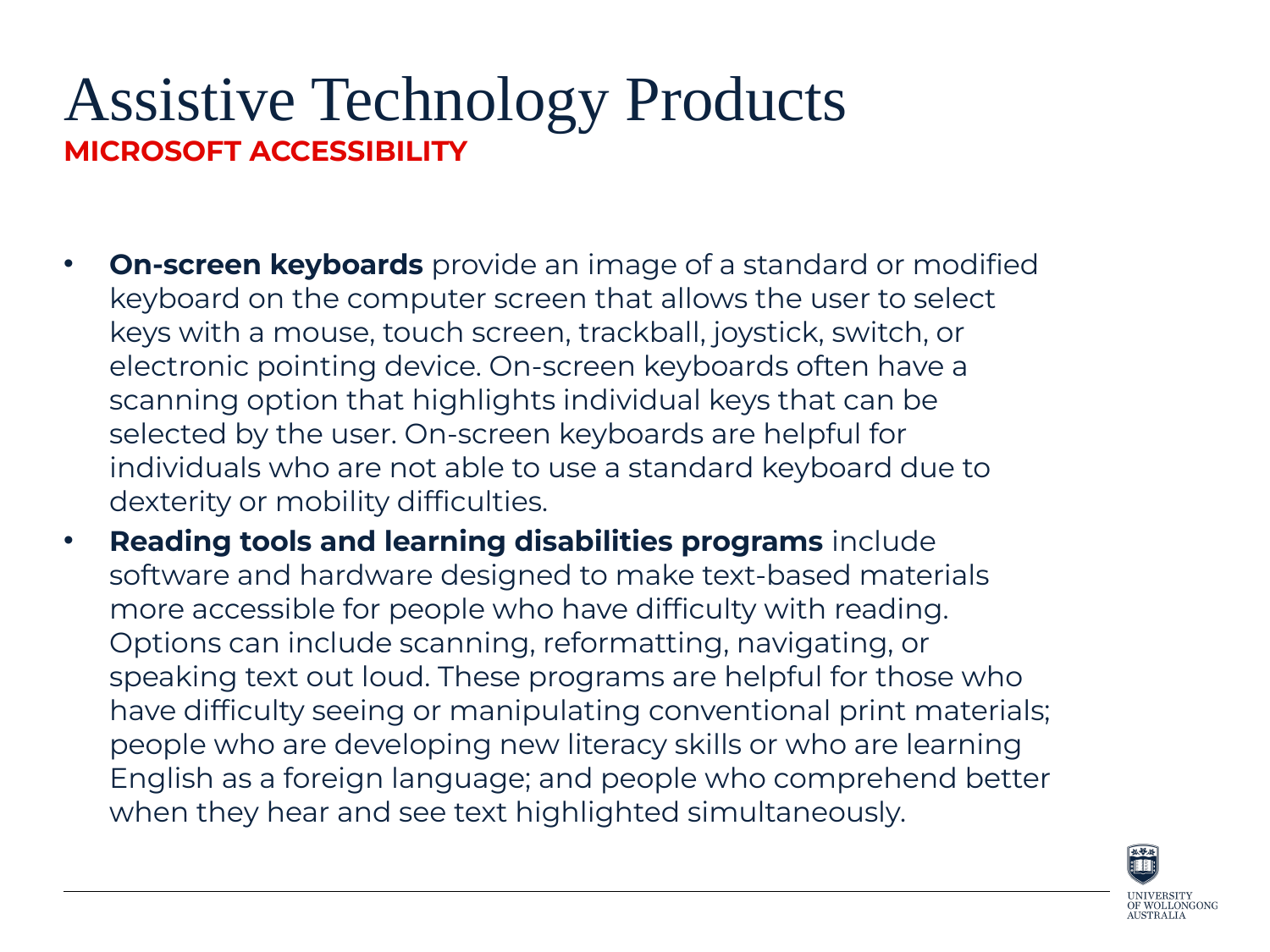

# Assistive Technology Products MICROSOFT ACCESSIBILITY
On-screen keyboards provide an image of a standard or modified keyboard on the computer screen that allows the user to select keys with a mouse, touch screen, trackball, joystick, switch, or electronic pointing device. On-screen keyboards often have a scanning option that highlights individual keys that can be selected by the user. On-screen keyboards are helpful for individuals who are not able to use a standard keyboard due to dexterity or mobility difficulties.
Reading tools and learning disabilities programs include software and hardware designed to make text-based materials more accessible for people who have difficulty with reading. Options can include scanning, reformatting, navigating, or speaking text out loud. These programs are helpful for those who have difficulty seeing or manipulating conventional print materials; people who are developing new literacy skills or who are learning English as a foreign language; and people who comprehend better when they hear and see text highlighted simultaneously.